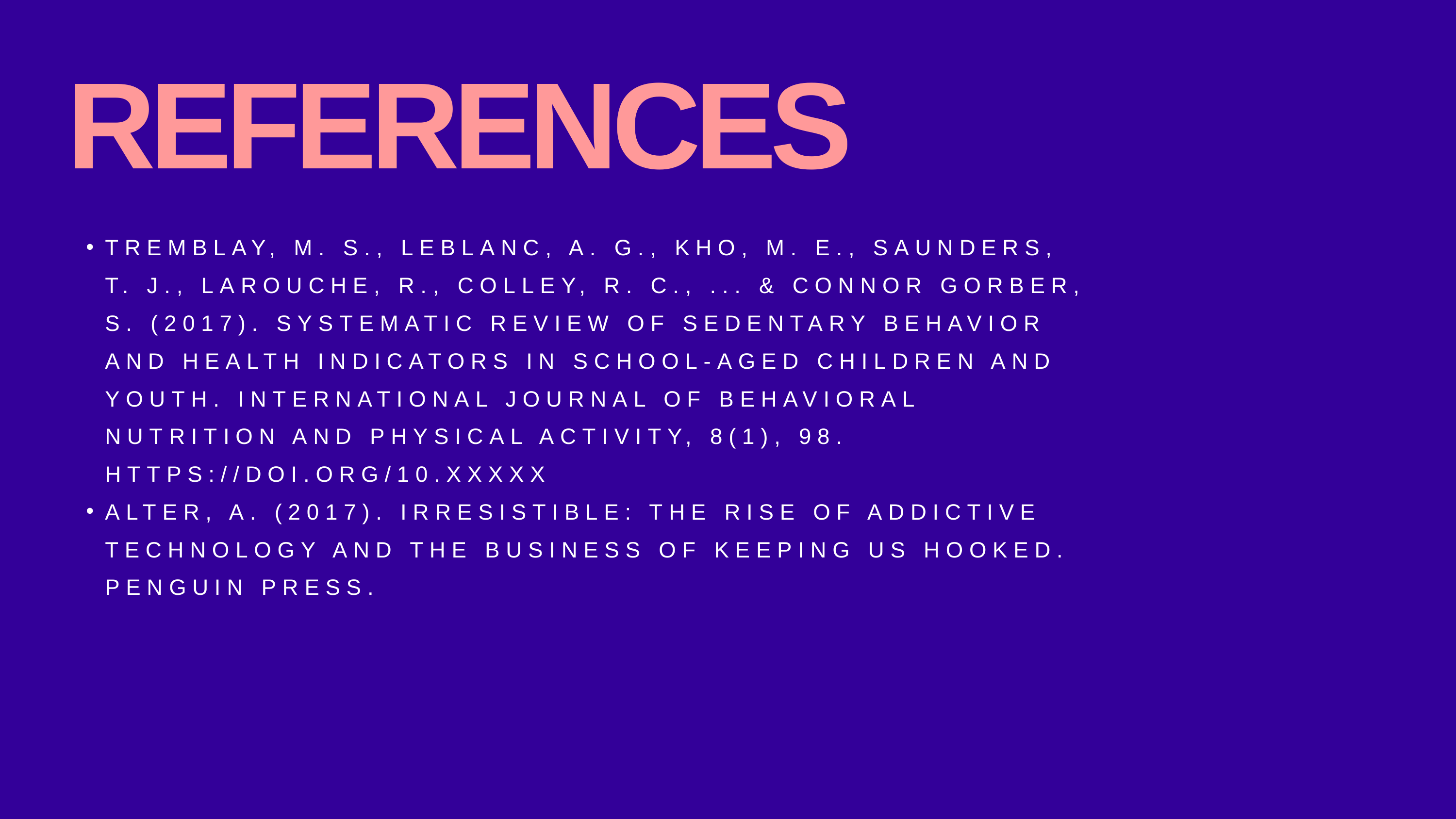

REFERENCES
TREMBLAY, M. S., LEBLANC, A. G., KHO, M. E., SAUNDERS, T. J., LAROUCHE, R., COLLEY, R. C., ... & CONNOR GORBER, S. (2017). SYSTEMATIC REVIEW OF SEDENTARY BEHAVIOR AND HEALTH INDICATORS IN SCHOOL-AGED CHILDREN AND YOUTH. INTERNATIONAL JOURNAL OF BEHAVIORAL NUTRITION AND PHYSICAL ACTIVITY, 8(1), 98. HTTPS://DOI.ORG/10.XXXXX
ALTER, A. (2017). IRRESISTIBLE: THE RISE OF ADDICTIVE TECHNOLOGY AND THE BUSINESS OF KEEPING US HOOKED. PENGUIN PRESS.